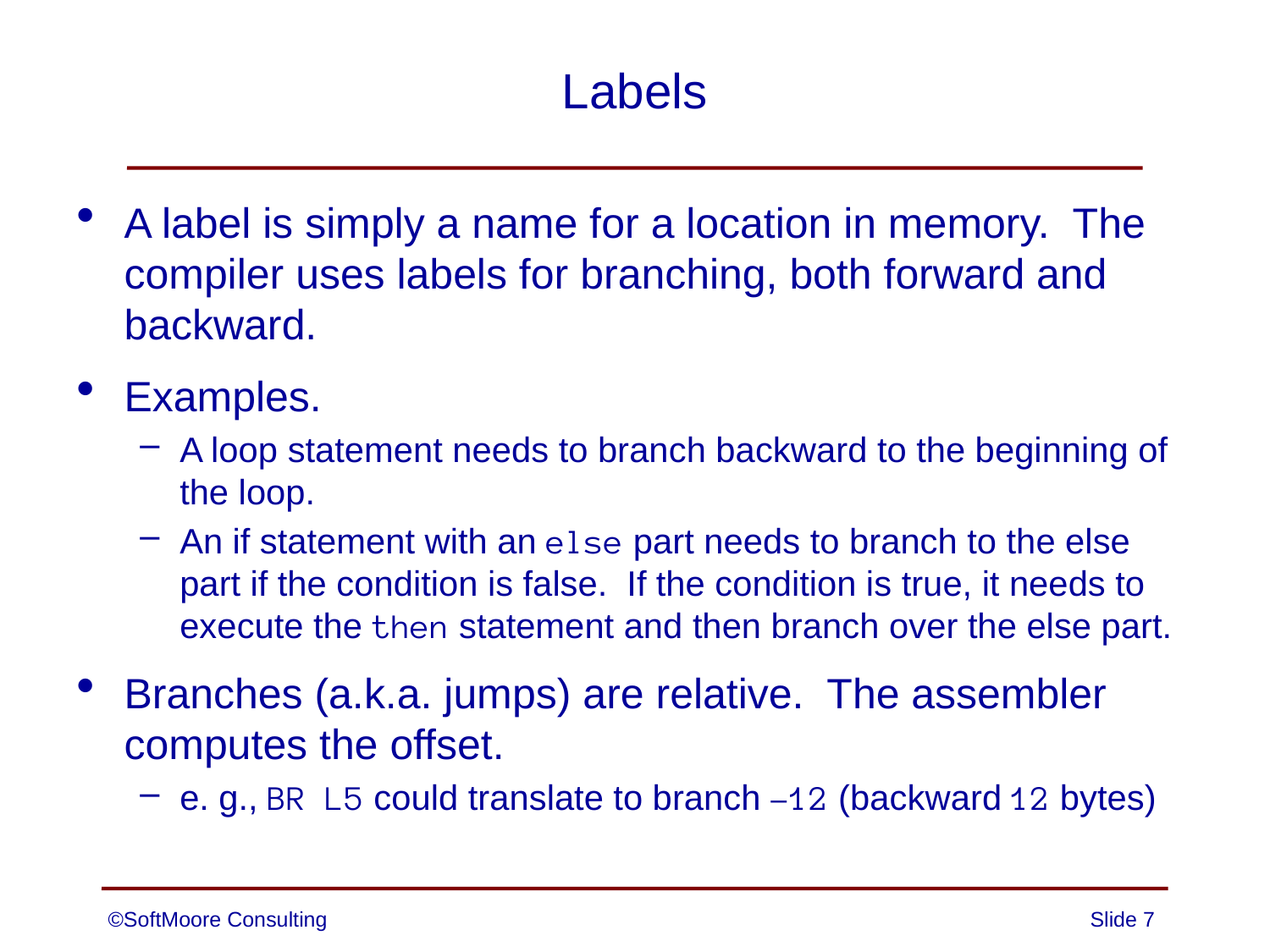

# Labels
A label is simply a name for a location in memory.  The compiler uses labels for branching, both forward and backward.
Examples.
A loop statement needs to branch backward to the beginning of the loop.
An if statement with an else part needs to branch to the else part if the condition is false.  If the condition is true, it needs to execute the then statement and then branch over the else part.
Branches (a.k.a. jumps) are relative.  The assembler computes the offset.
e. g., BR L5 could translate to branch -12 (backward 12 bytes)
©SoftMoore Consulting
Slide 7